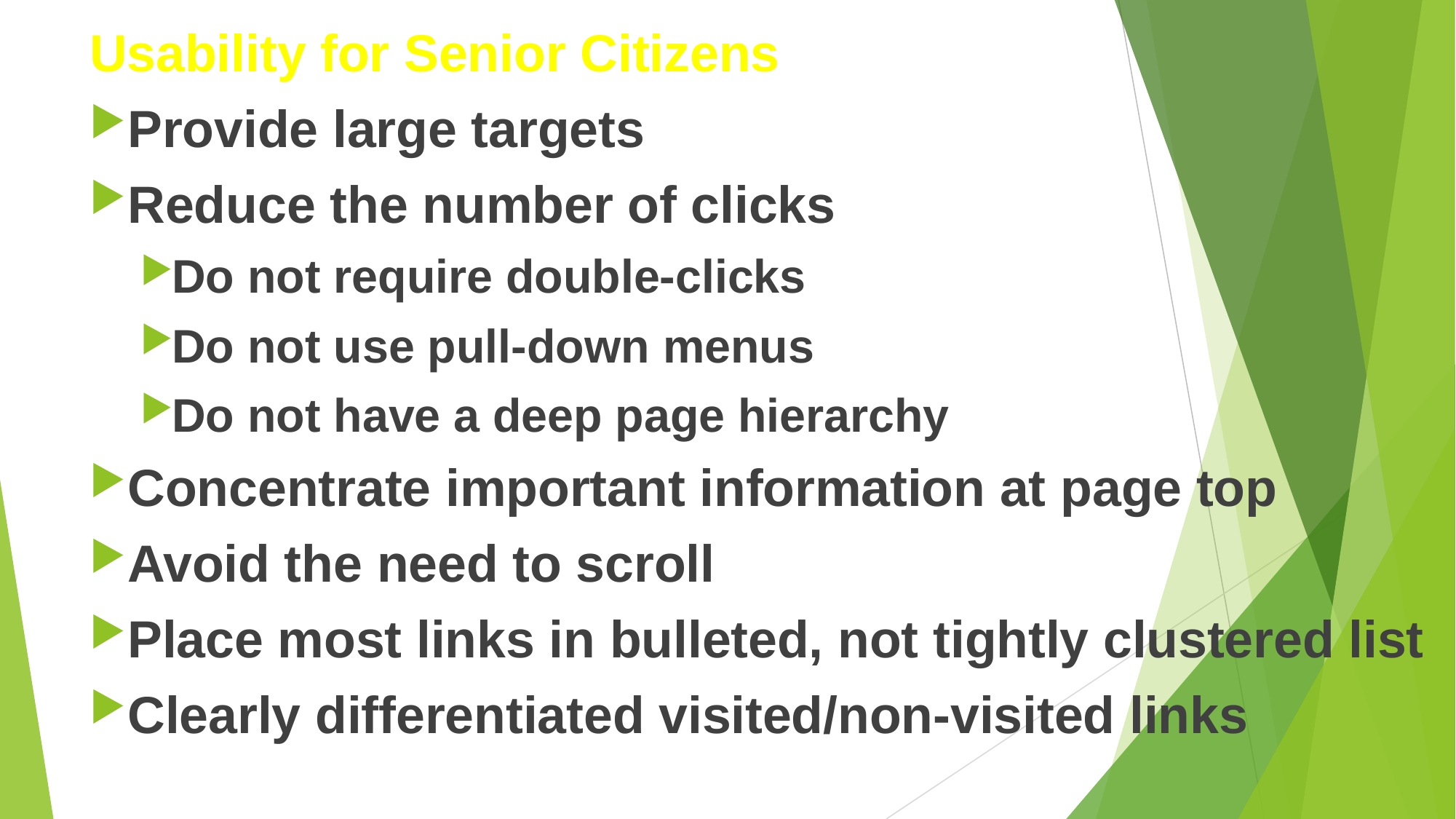

Usability for Senior Citizens
Provide large targets
Reduce the number of clicks
Do not require double-clicks
Do not use pull-down menus
Do not have a deep page hierarchy
Concentrate important information at page top
Avoid the need to scroll
Place most links in bulleted, not tightly clustered list
Clearly differentiated visited/non-visited links

#